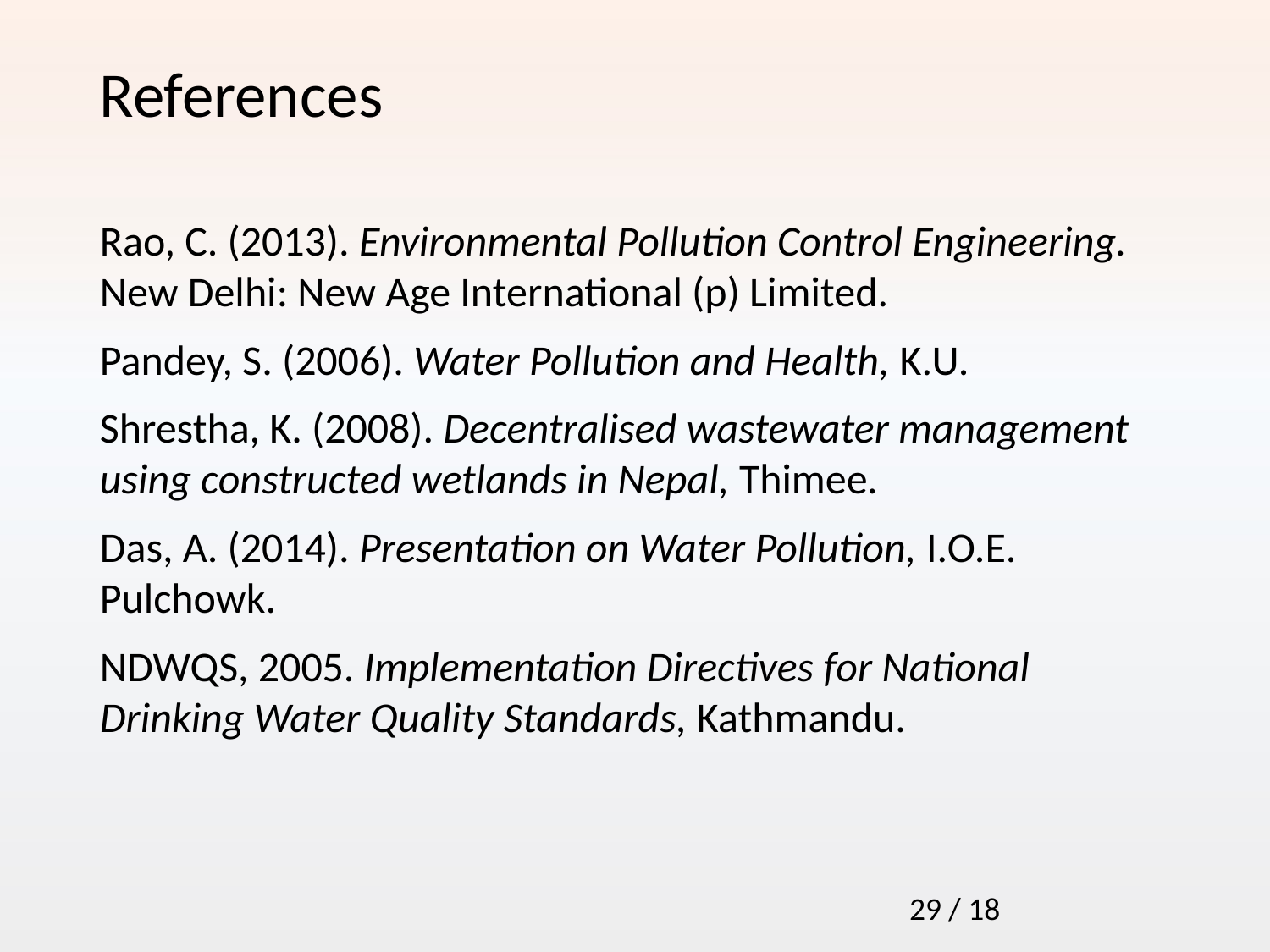

# References
Rao, C. (2013). Environmental Pollution Control Engineering. New Delhi: New Age International (p) Limited.
Pandey, S. (2006). Water Pollution and Health, K.U.
Shrestha, K. (2008). Decentralised wastewater management using constructed wetlands in Nepal, Thimee.
Das, A. (2014). Presentation on Water Pollution, I.O.E. Pulchowk.
NDWQS, 2005. Implementation Directives for National Drinking Water Quality Standards, Kathmandu.
29 / 18